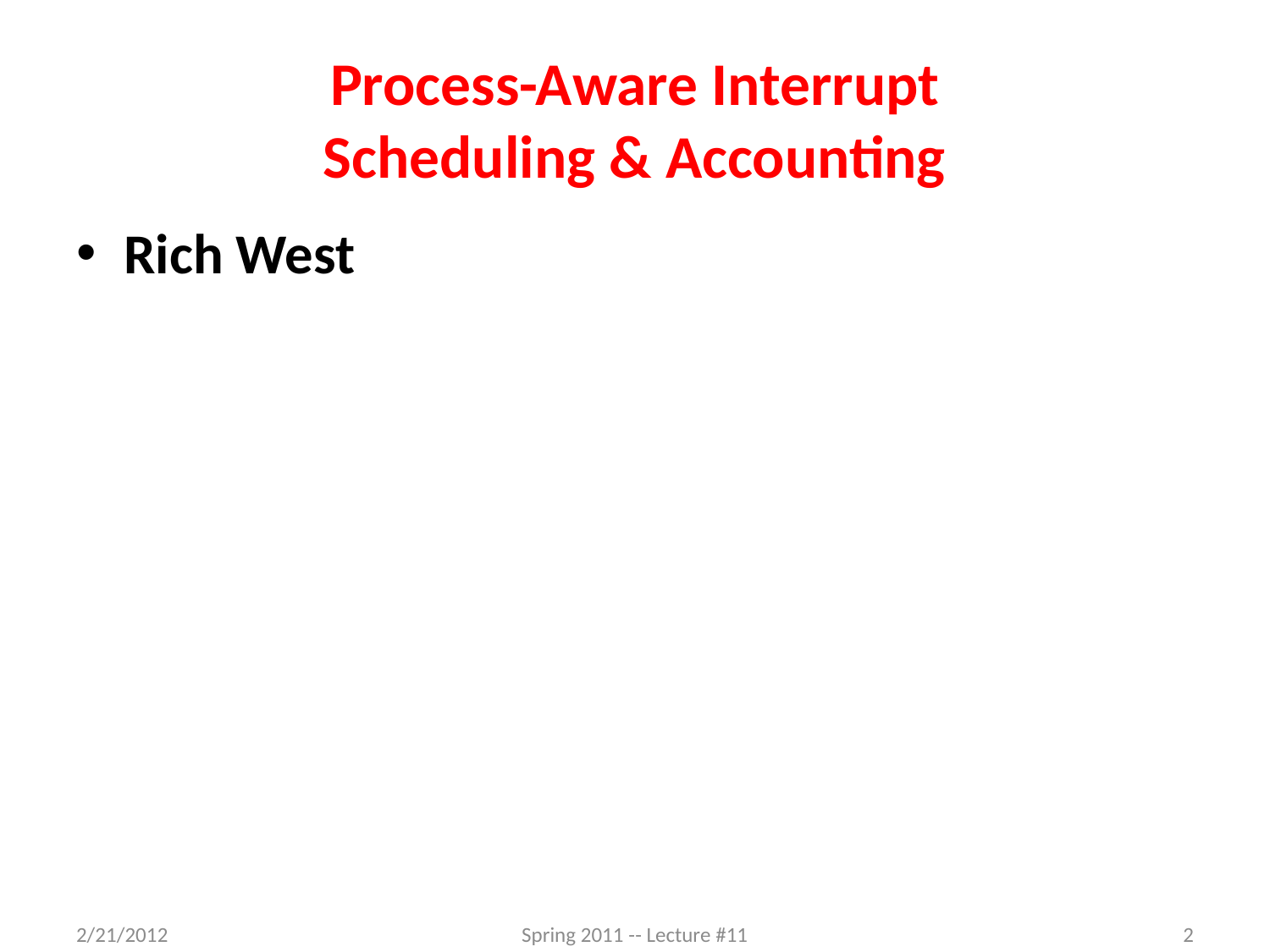

# Process-Aware Interrupt Scheduling & Accounting
Rich West
2/21/2012
Spring 2011 -- Lecture #11
2